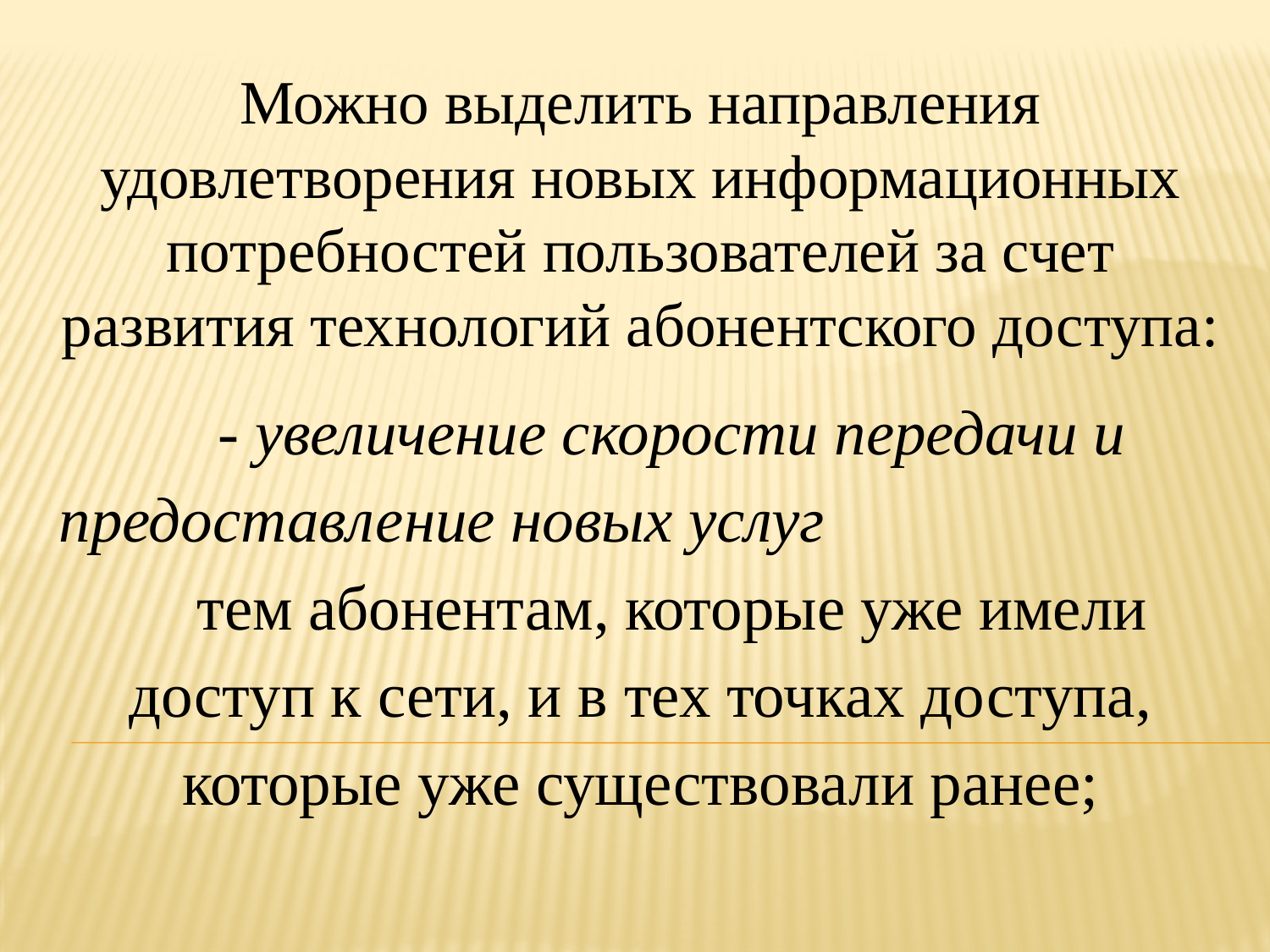

Можно выделить направления удовлетворения новых информационных потребностей пользователей за счет развития технологий абонентского доступа:

- увеличение скорости передачи и предоставление новых услуг                              тем абонентам, которые уже имели доступ к сети, и в тех точках доступа, которые уже существовали ранее;